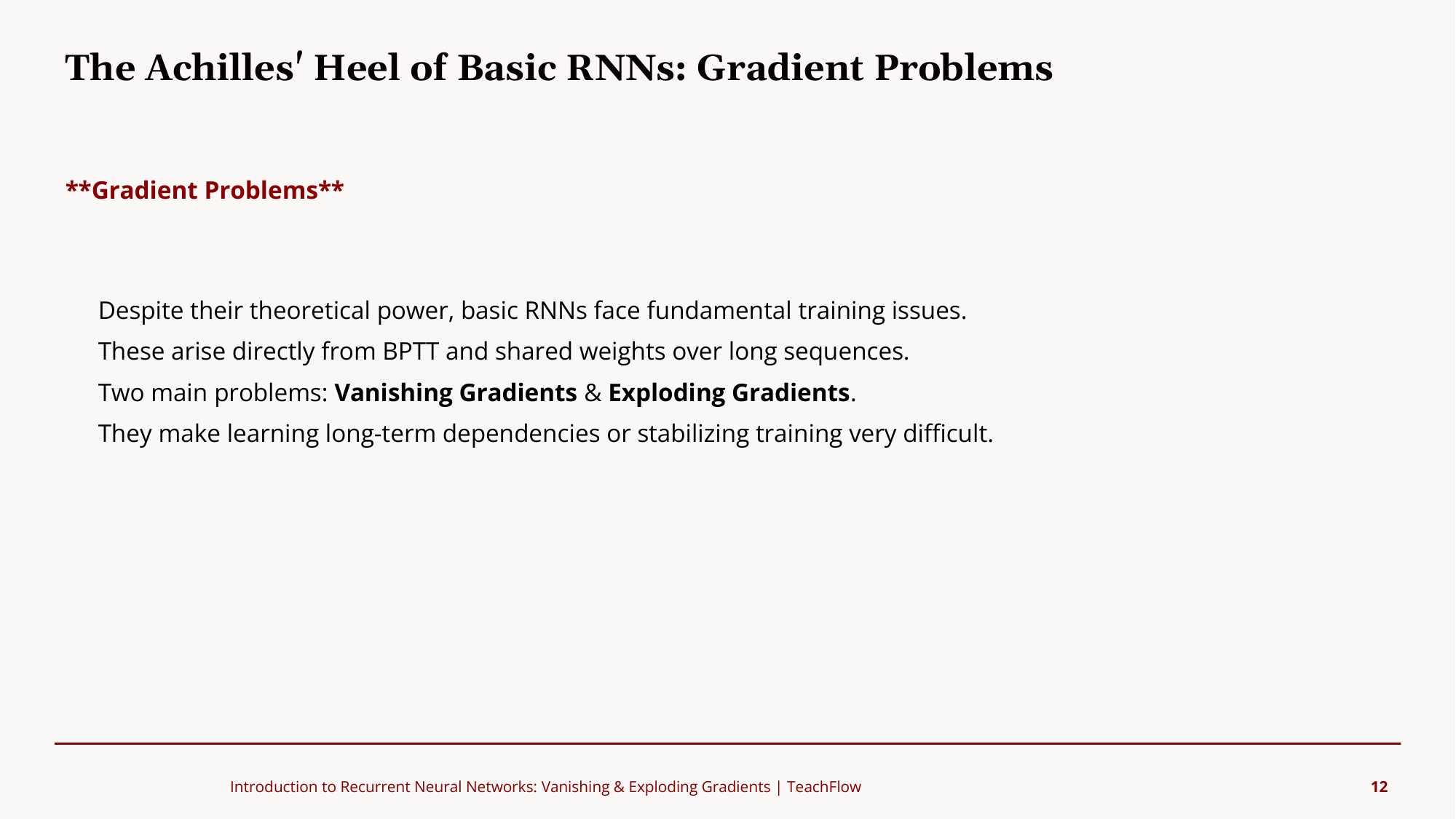

The Achilles' Heel of Basic RNNs: Gradient Problems
#
**Gradient Problems**

Despite their theoretical power, basic RNNs face fundamental training issues.
These arise directly from BPTT and shared weights over long sequences.
Two main problems: Vanishing Gradients & Exploding Gradients.
They make learning long-term dependencies or stabilizing training very difficult.

Introduction to Recurrent Neural Networks: Vanishing & Exploding Gradients | TeachFlow
12